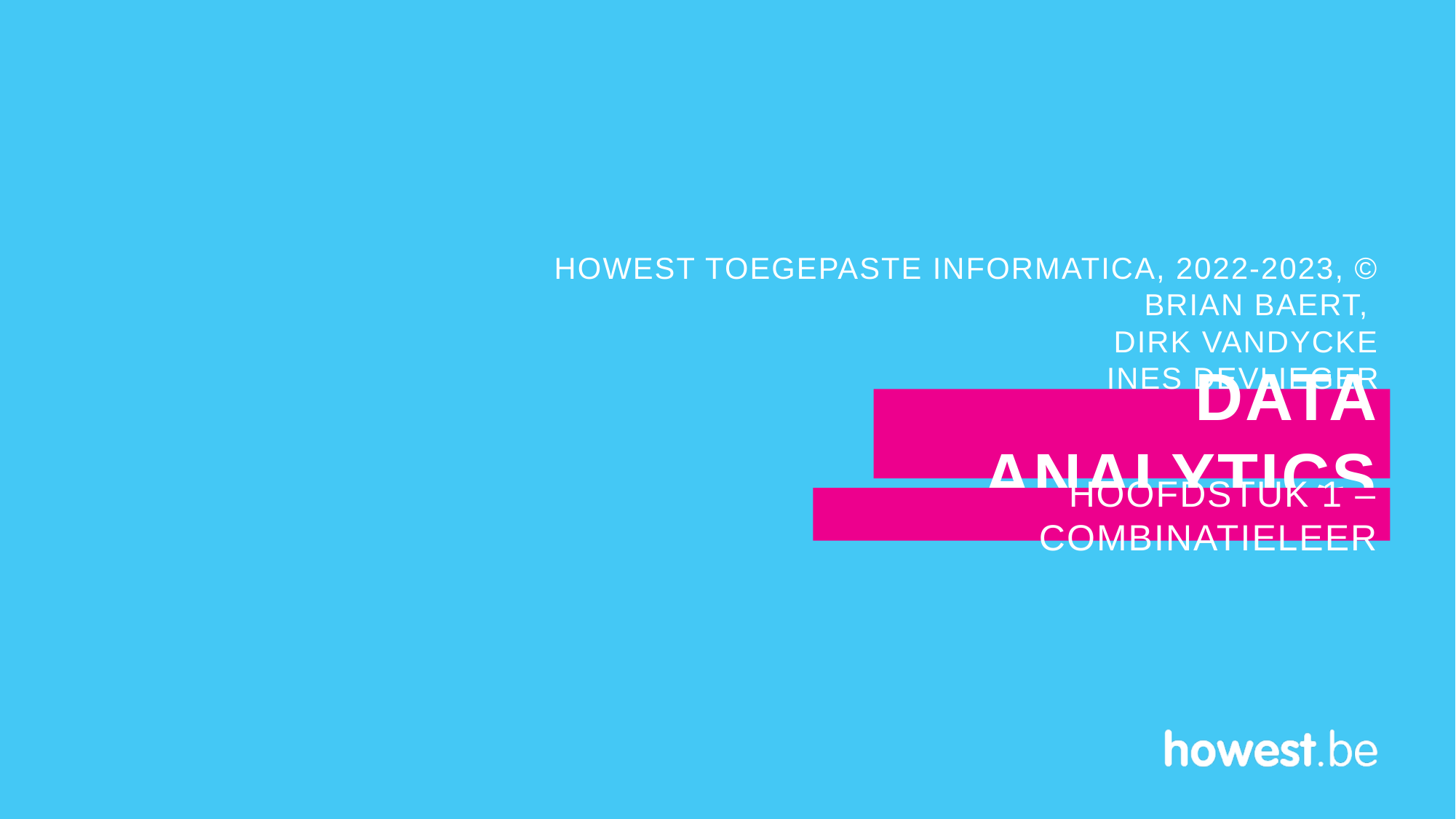

Howest Toegepaste informatica, 2022-2023, © Brian Baert,
Dirk vandycke
 Ines Devlieger
# Data analytics
HOOFDSTUK 1 – Combinatieleer